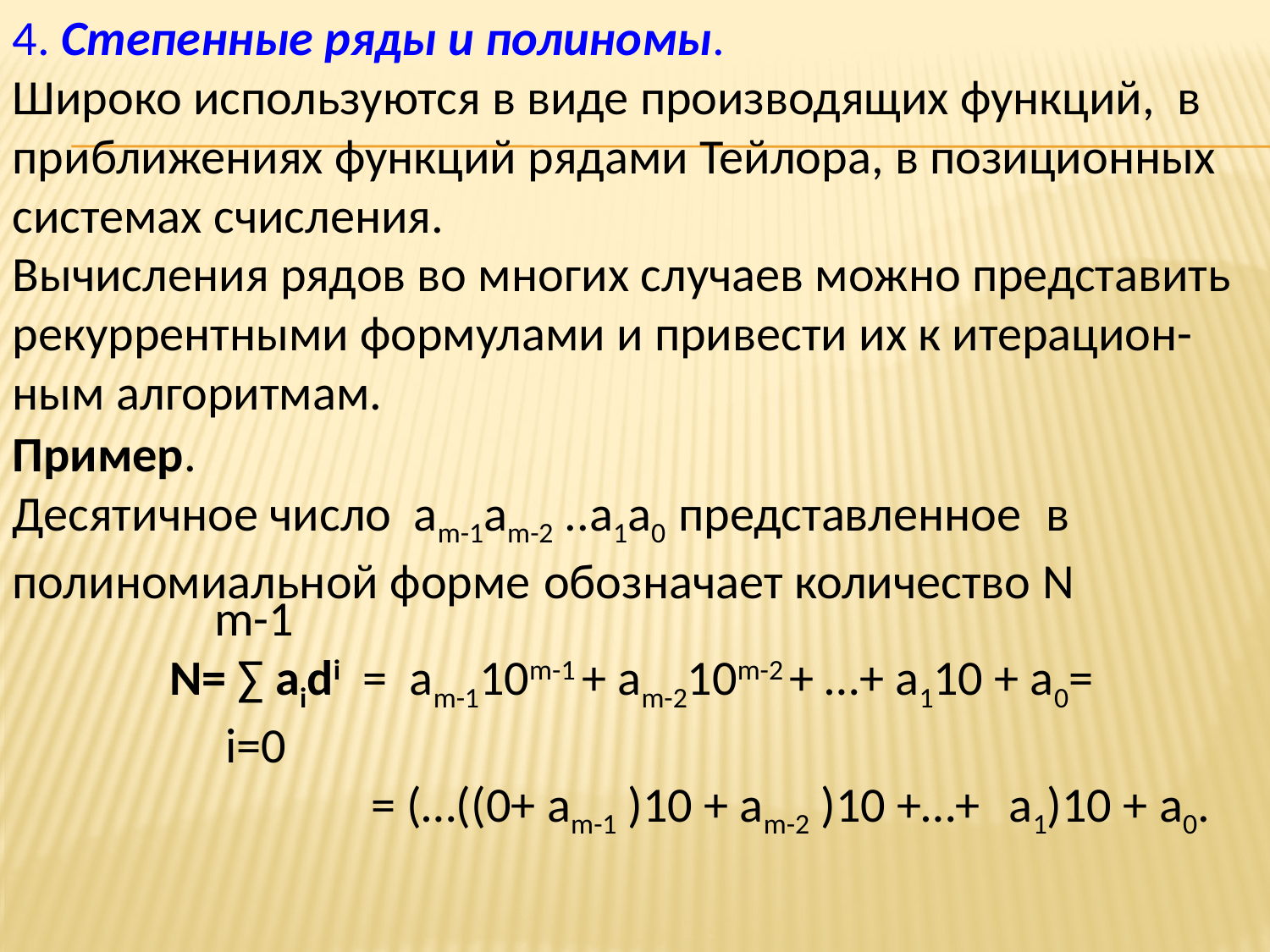

4. Степенные ряды и полиномы.
Широко используются в виде производящих функций,  в приближениях функций рядами Тейлора, в позиционных системах счисления.
Вычисления рядов во многих случаев можно представить рекуррентными формулами и привести их к итерацион-ным алгоритмам.
Пример.
Десятичное число  am-1am-2 ..a1a0  представленное   в полиномиальной форме  обозначает количество N
                  m-1
              N= ∑ aidi  =  am-110m-1 + am-210m-2 + …+ a110 + a0=
                   i=0
                                = (…((0+ am-1 )10 + am-2 )10 +…+   a1)10 + a0.